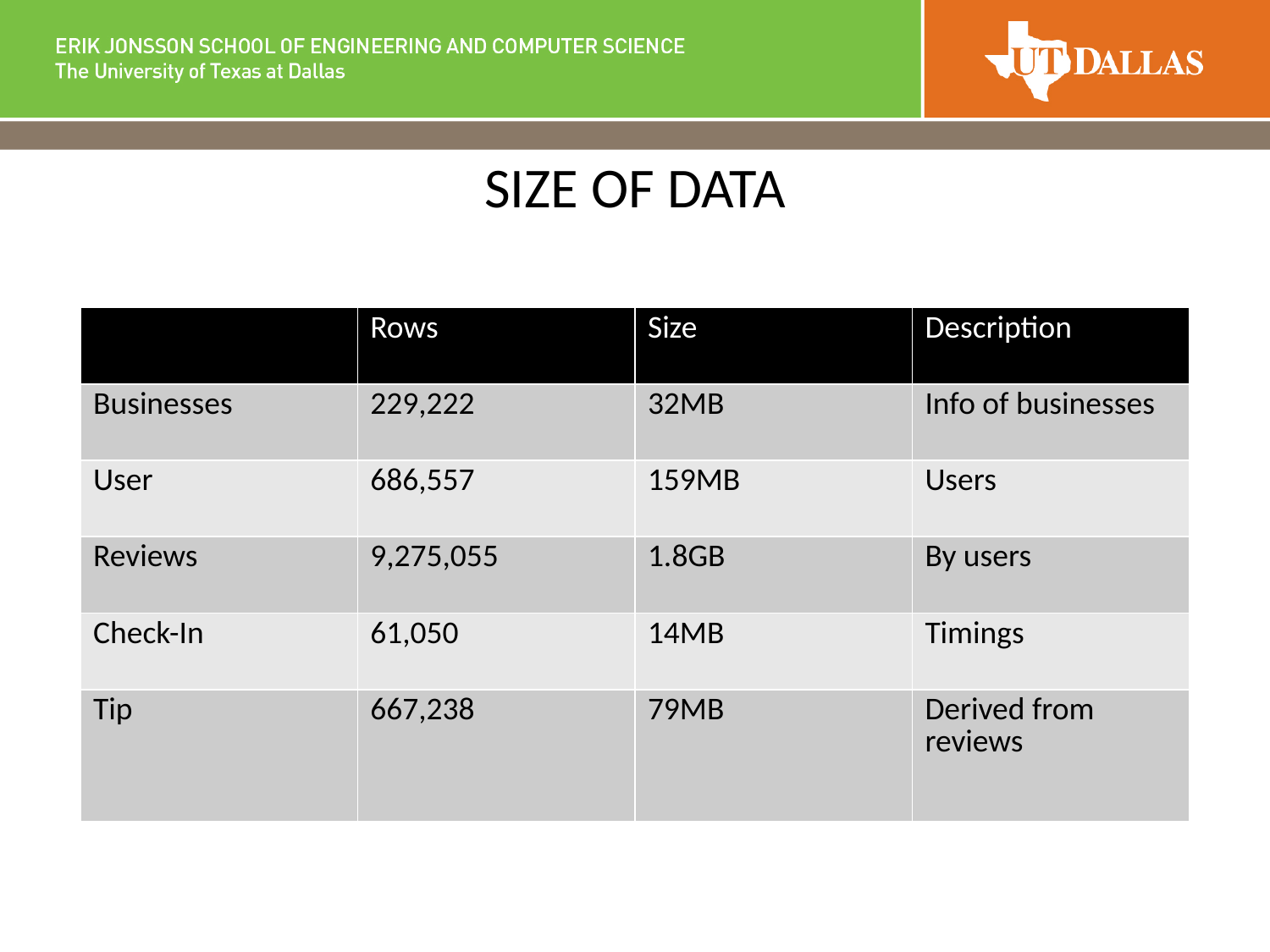

# SIZE OF DATA
|  | Rows | Size | Description |
| --- | --- | --- | --- |
| Businesses | 229,222 | 32MB | Info of businesses |
| User | 686,557 | 159MB | Users |
| Reviews | 9,275,055 | 1.8GB | By users |
| Check-In | 61,050 | 14MB | Timings |
| Tip | 667,238 | 79MB | Derived from reviews |